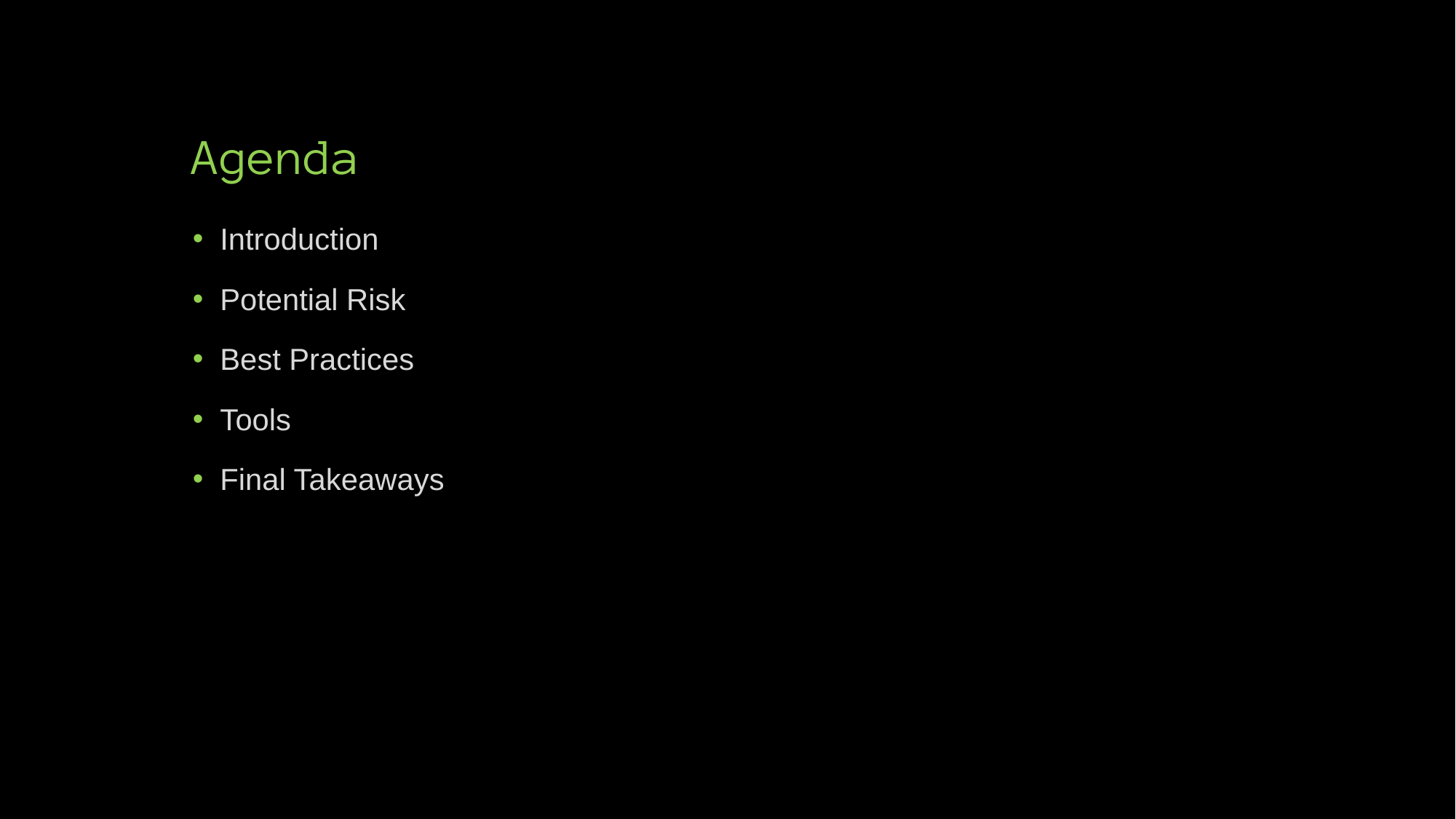

# Agenda
Introduction
Potential Risk
Best Practices
Tools
Final Takeaways